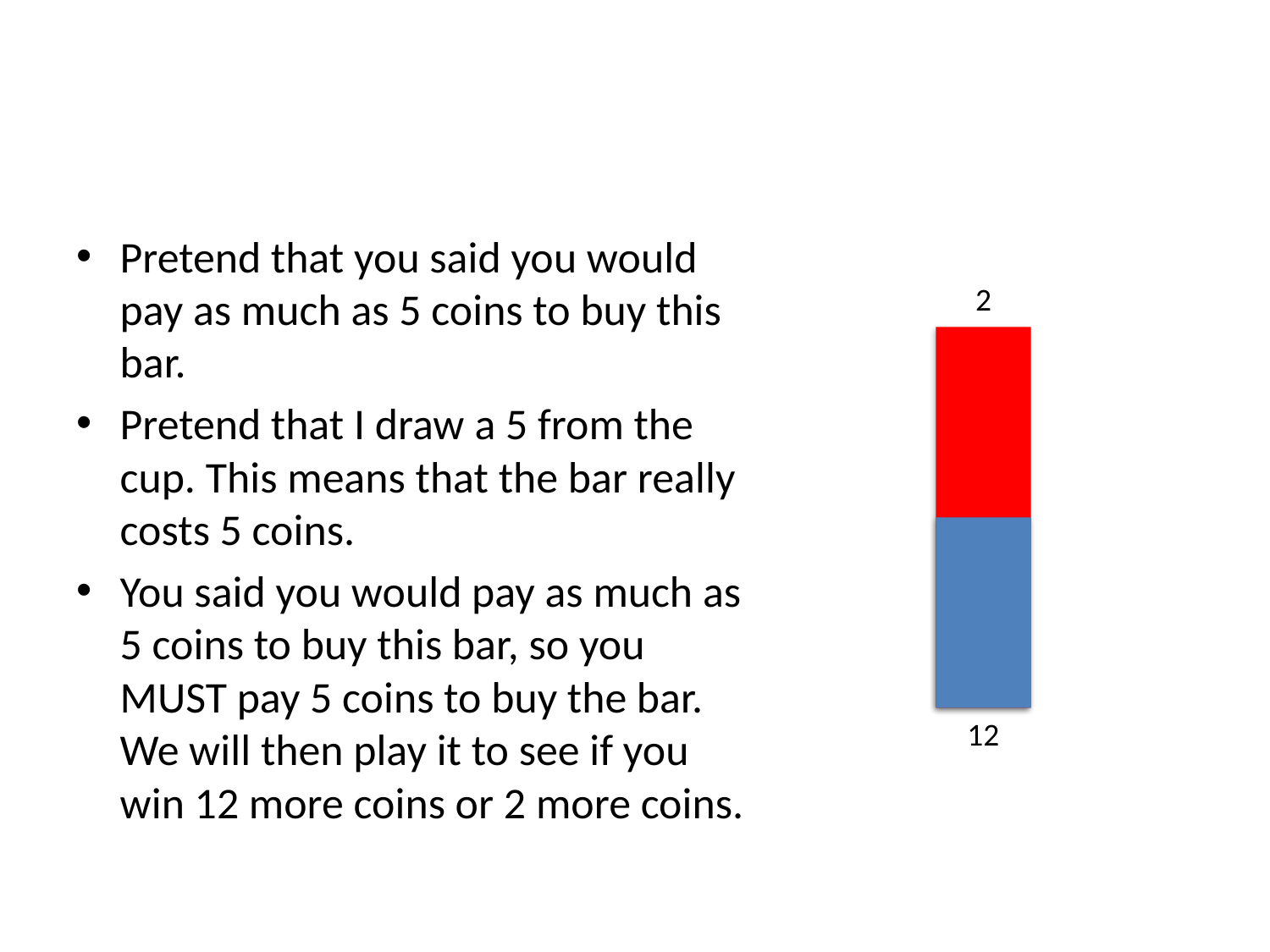

#
Pretend that you said you would pay as much as 5 coins to buy this bar.
Pretend that I draw a 5 from the cup. This means that the bar really costs 5 coins.
You said you would pay as much as 5 coins to buy this bar, so you MUST pay 5 coins to buy the bar. We will then play it to see if you win 12 more coins or 2 more coins.
2

12